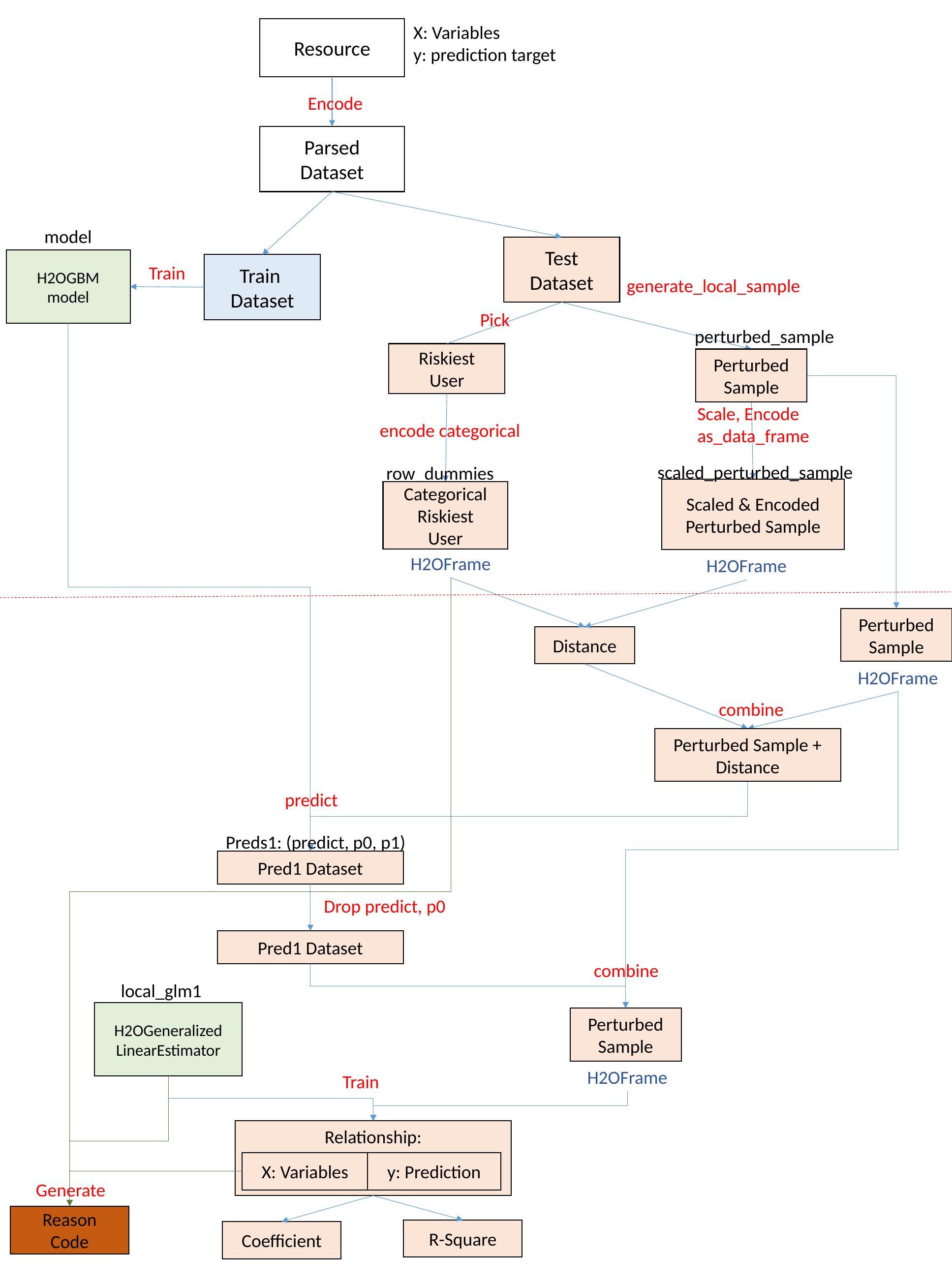

X: Variables
y: prediction target
Resource
Encode
Parsed
Dataset
model
Test
Dataset
H2OGBM
model
Train
Dataset
Train
generate_local_sample
Pick
perturbed_sample
Perturbed
Sample
Riskiest User
Scale, Encode
as_data_frame
encode categorical
scaled_perturbed_sample
Scaled & Encoded Perturbed Sample
H2OFrame
row_dummies
Categorical
Riskiest User
H2OFrame
Perturbed
Sample
Distance
H2OFrame
combine
Perturbed Sample +
Distance
predict
Preds1: (predict, p0, p1)
Pred1 Dataset
Drop predict, p0
Pred1 Dataset
combine
local_glm1
H2OGeneralizedLinearEstimator
Perturbed
Sample
H2OFrame
Train
Relationship:

X: Variables
y: Prediction
Generate
Reason
Code
R-Square
Coefficient